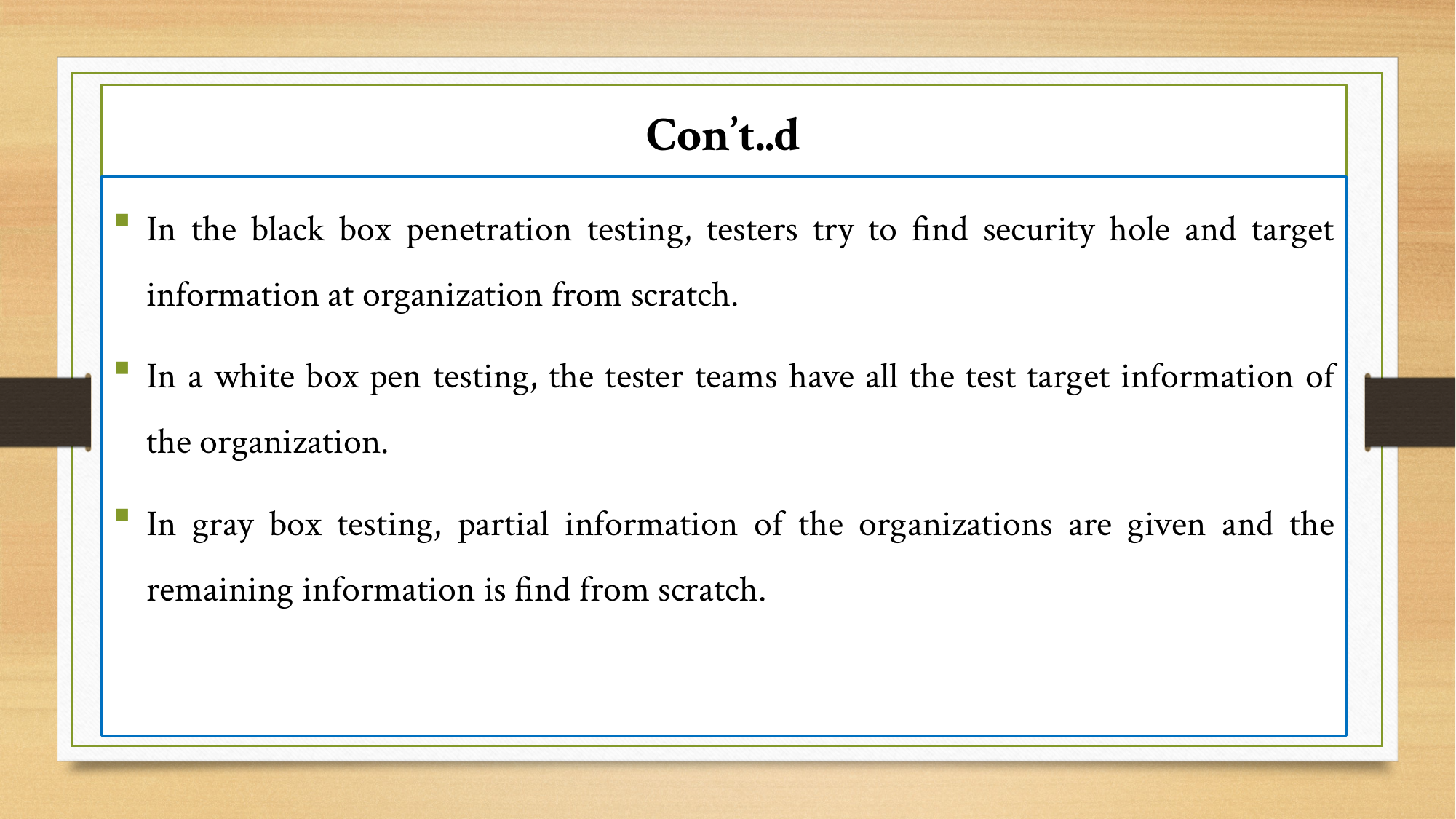

# Con’t..d
In the black box penetration testing, testers try to find security hole and target information at organization from scratch.
In a white box pen testing, the tester teams have all the test target information of the organization.
In gray box testing, partial information of the organizations are given and the remaining information is find from scratch.